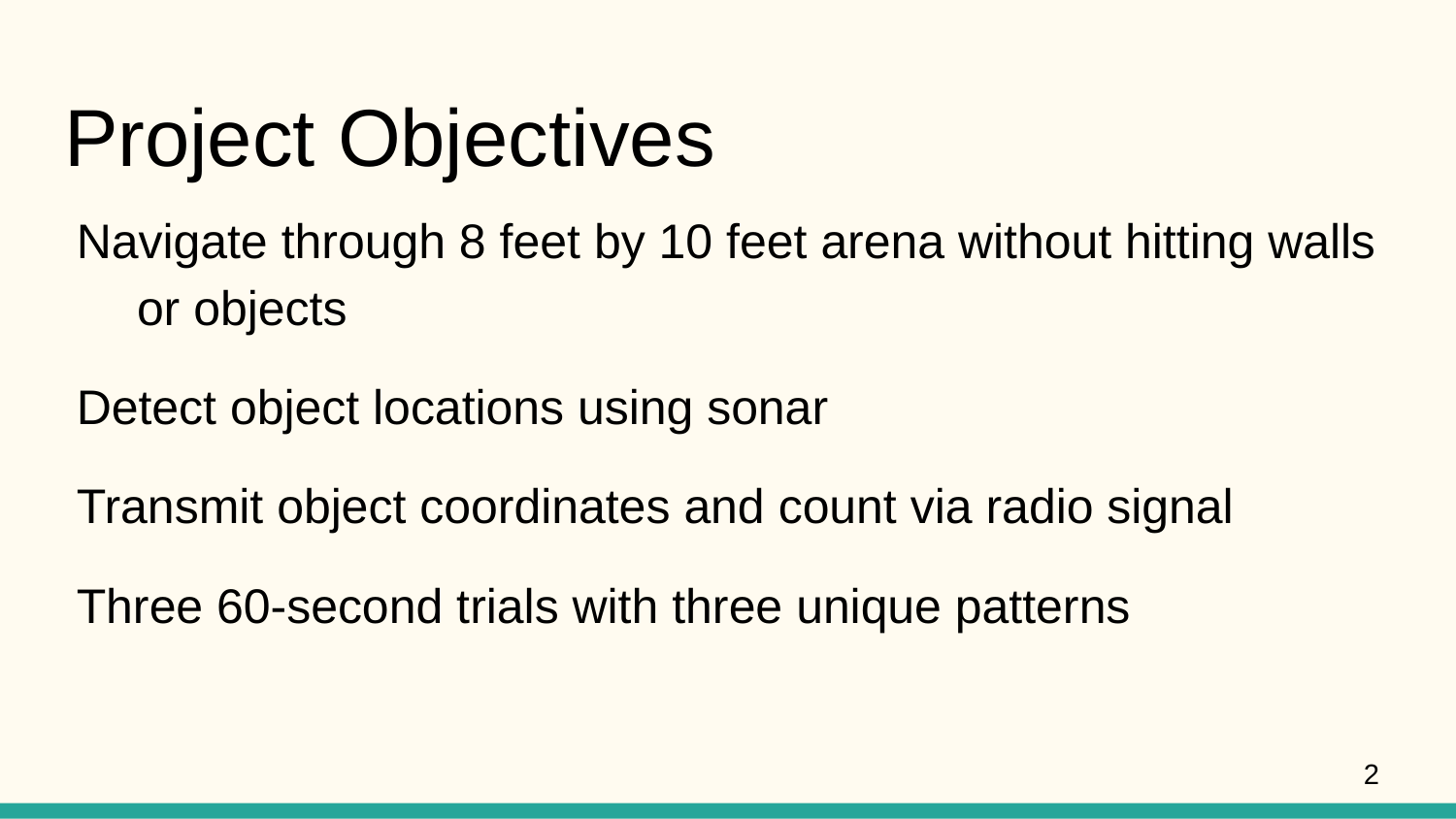

# Project Objectives
Navigate through 8 feet by 10 feet arena without hitting walls or objects
Detect object locations using sonar
Transmit object coordinates and count via radio signal
Three 60-second trials with three unique patterns
2